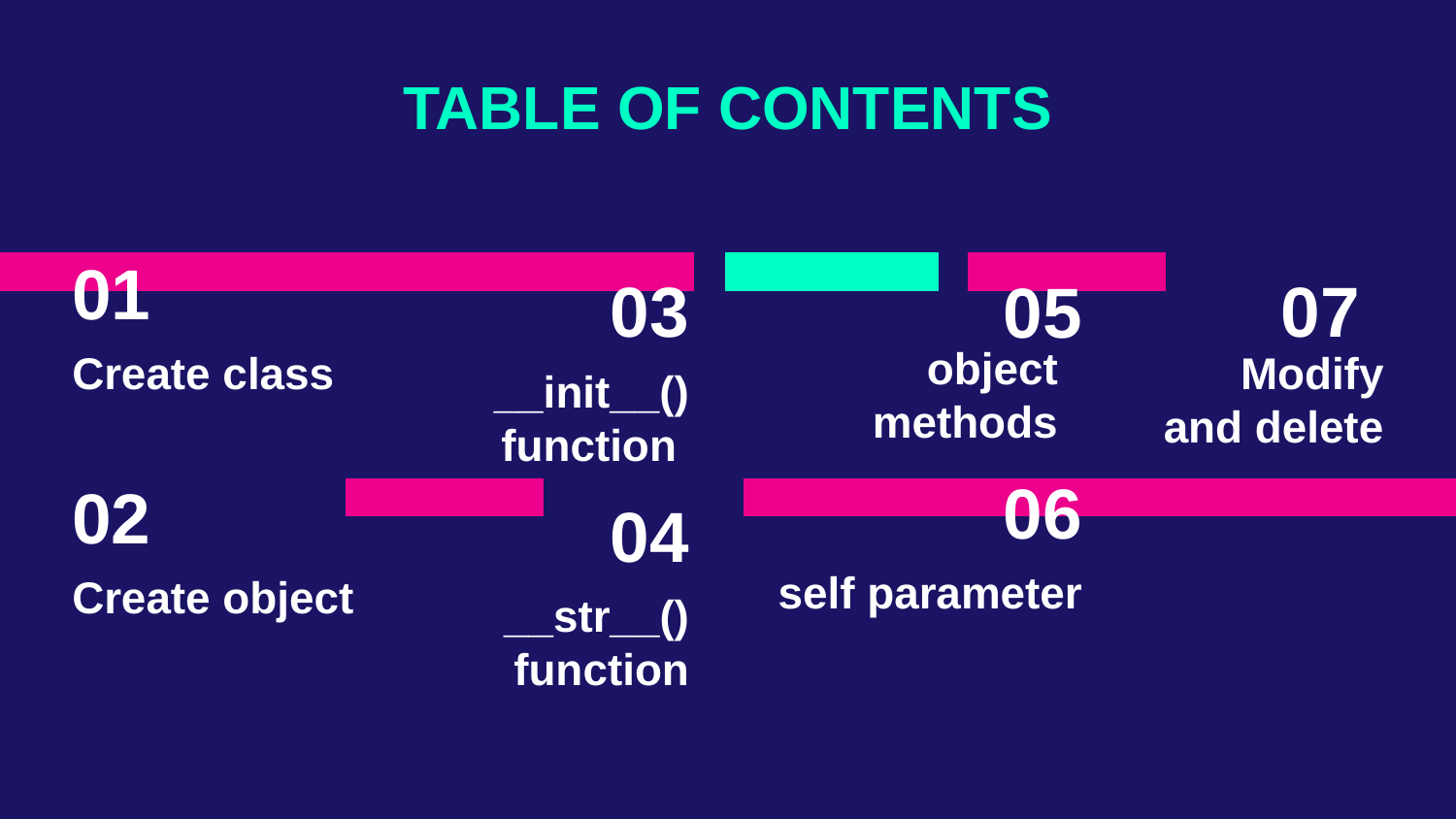

TABLE OF CONTENTS
# 01
03
07
05
object methods
Modify and delete
Create class
__init__() function
06
02
04
self parameter
Create object
__str__() function